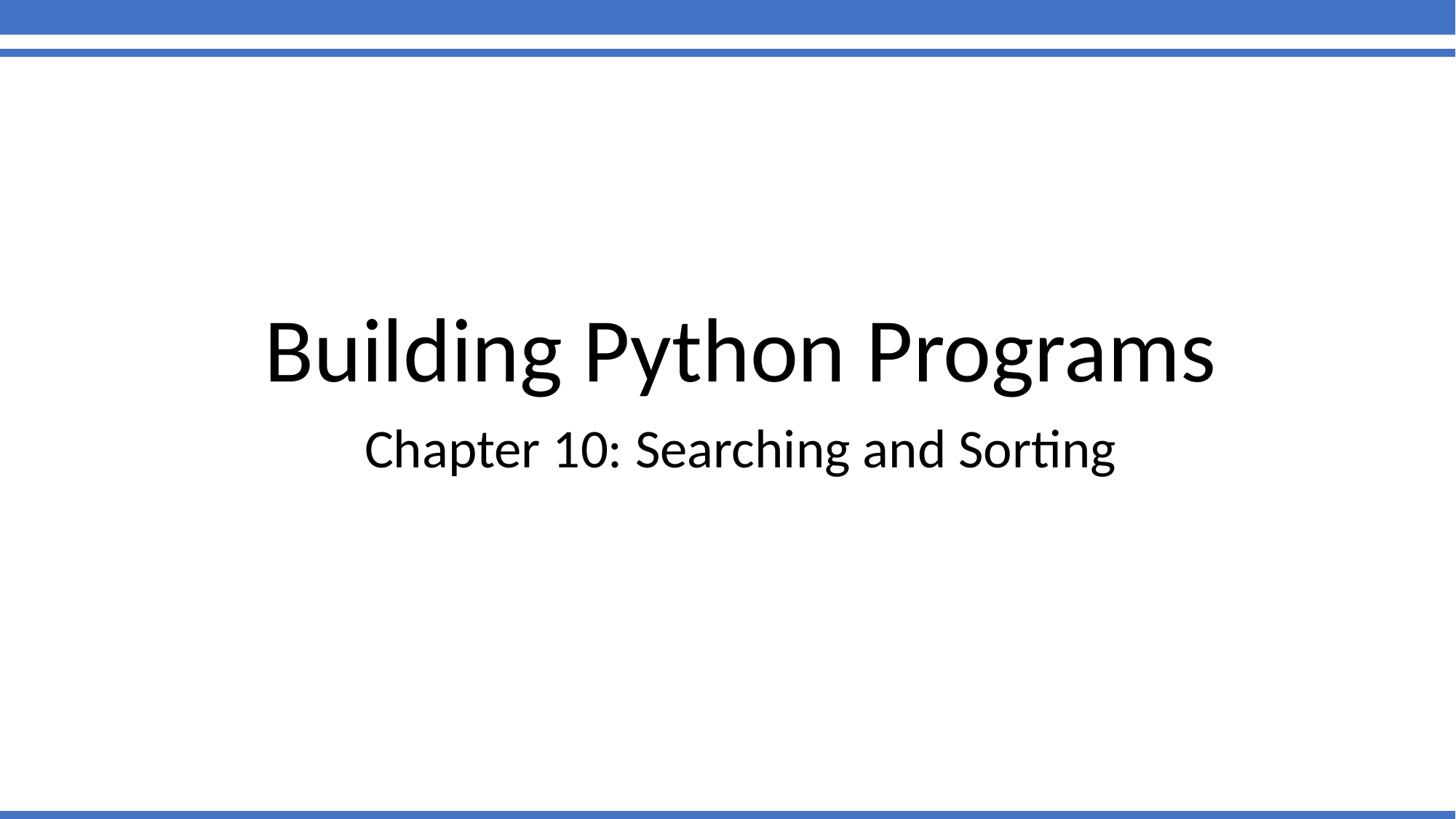

# Building Python Programs
Chapter 10: Searching and Sorting